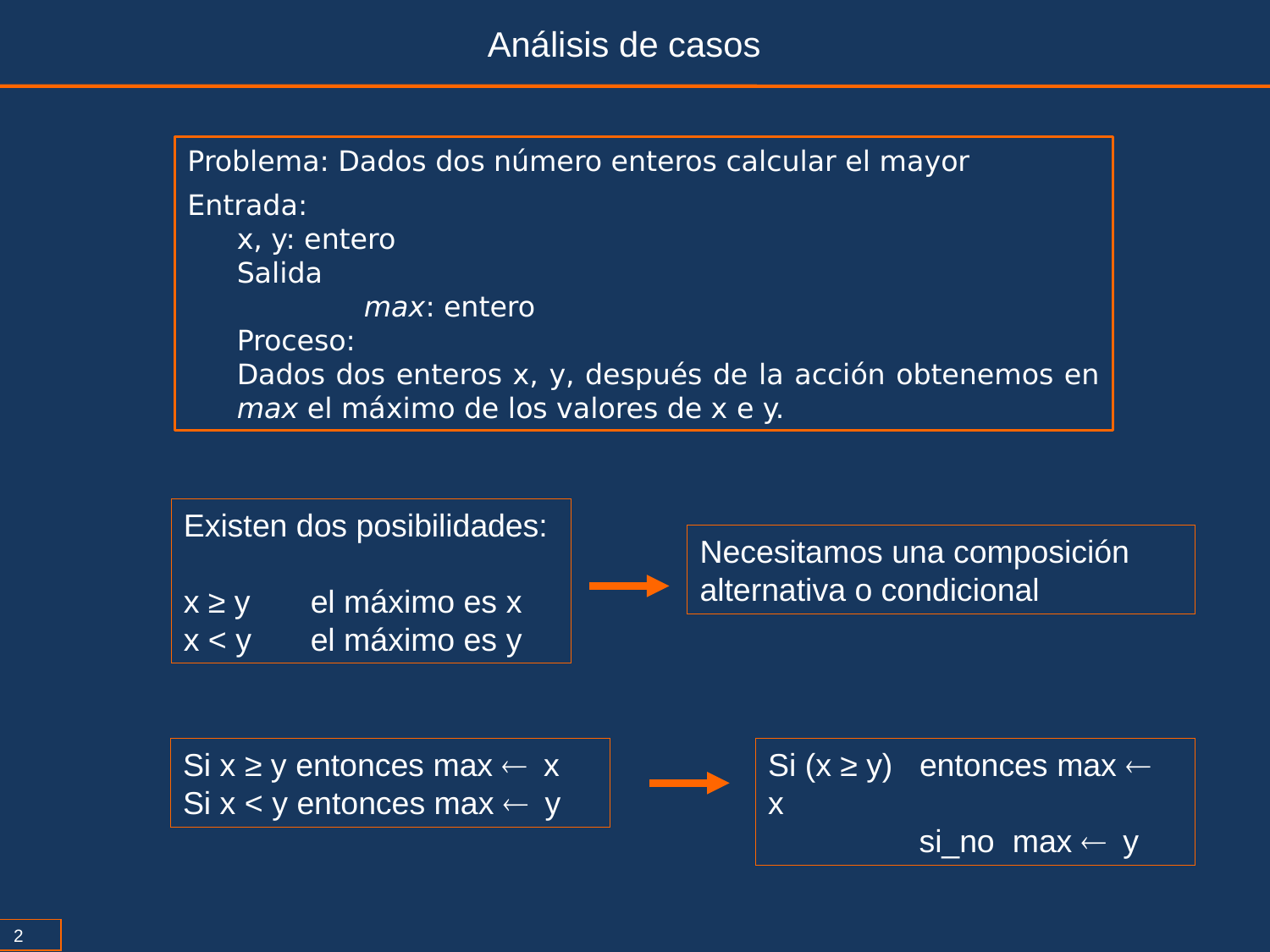

Análisis de casos
Problema: Dados dos número enteros calcular el mayor
Entrada:
x, y: entero
Salida
	max: entero
Proceso:
Dados dos enteros x, y, después de la acción obtenemos en max el máximo de los valores de x e y.
Existen dos posibilidades:

x ≥ y	el máximo es x
x < y	el máximo es y
Necesitamos una composición alternativa o condicional
Si x ≥ y entonces max ← x
Si x < y entonces max ← y
Si (x ≥ y)   entonces max ← x
                 si_no  max ← y